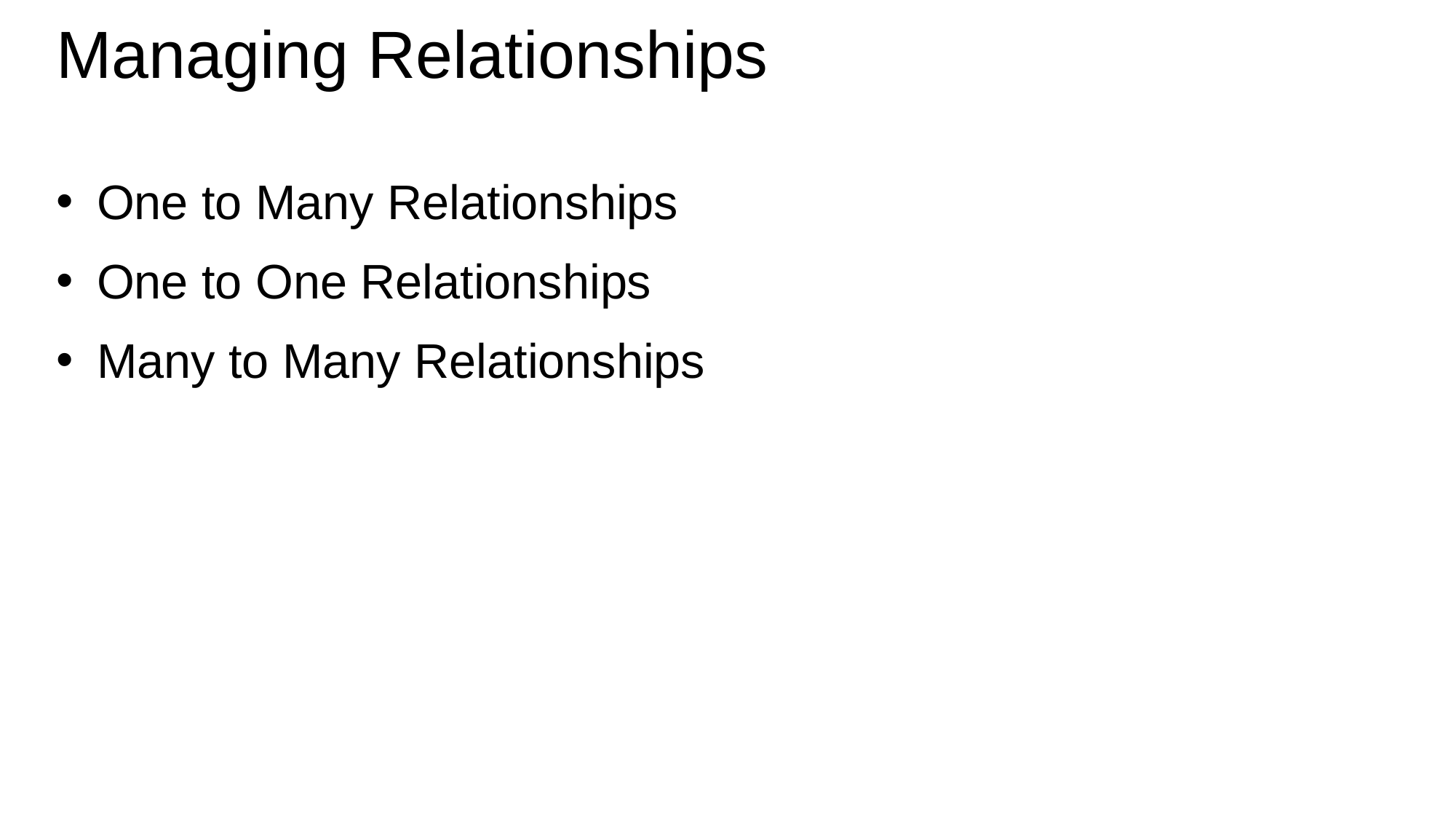

# Managing Relationships
One to Many Relationships
One to One Relationships
Many to Many Relationships